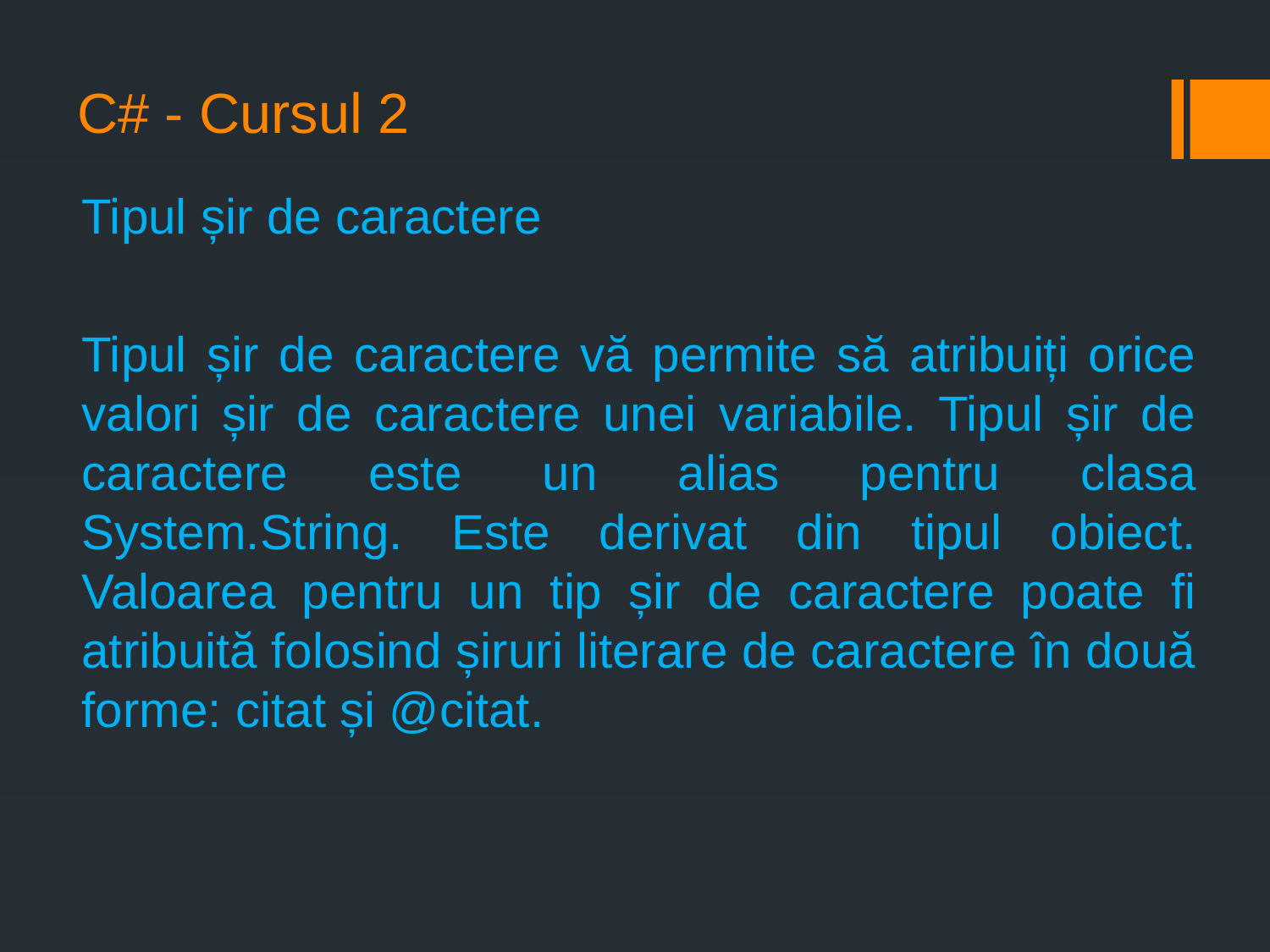

# C# - Cursul 2
Tipul șir de caractere

Tipul șir de caractere vă permite să atribuiți orice valori șir de caractere unei variabile. Tipul șir de caractere este un alias pentru clasa System.String. Este derivat din tipul obiect. Valoarea pentru un tip șir de caractere poate fi atribuită folosind șiruri literare de caractere în două forme: citat și @citat.